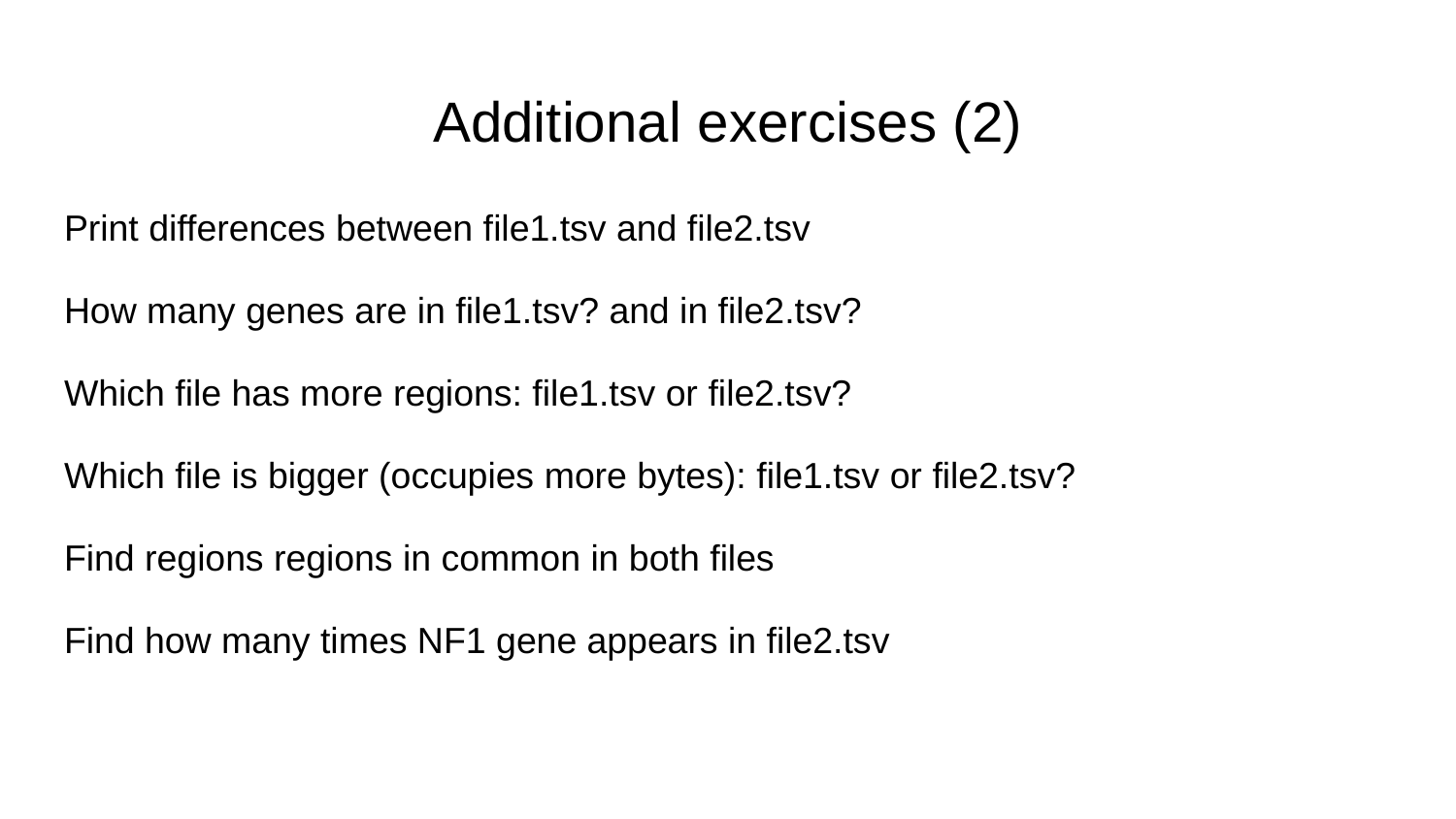

# Additional exercises (2)
Print differences between file1.tsv and file2.tsv
How many genes are in file1.tsv? and in file2.tsv?
Which file has more regions: file1.tsv or file2.tsv?
Which file is bigger (occupies more bytes): file1.tsv or file2.tsv?
Find regions regions in common in both files
Find how many times NF1 gene appears in file2.tsv